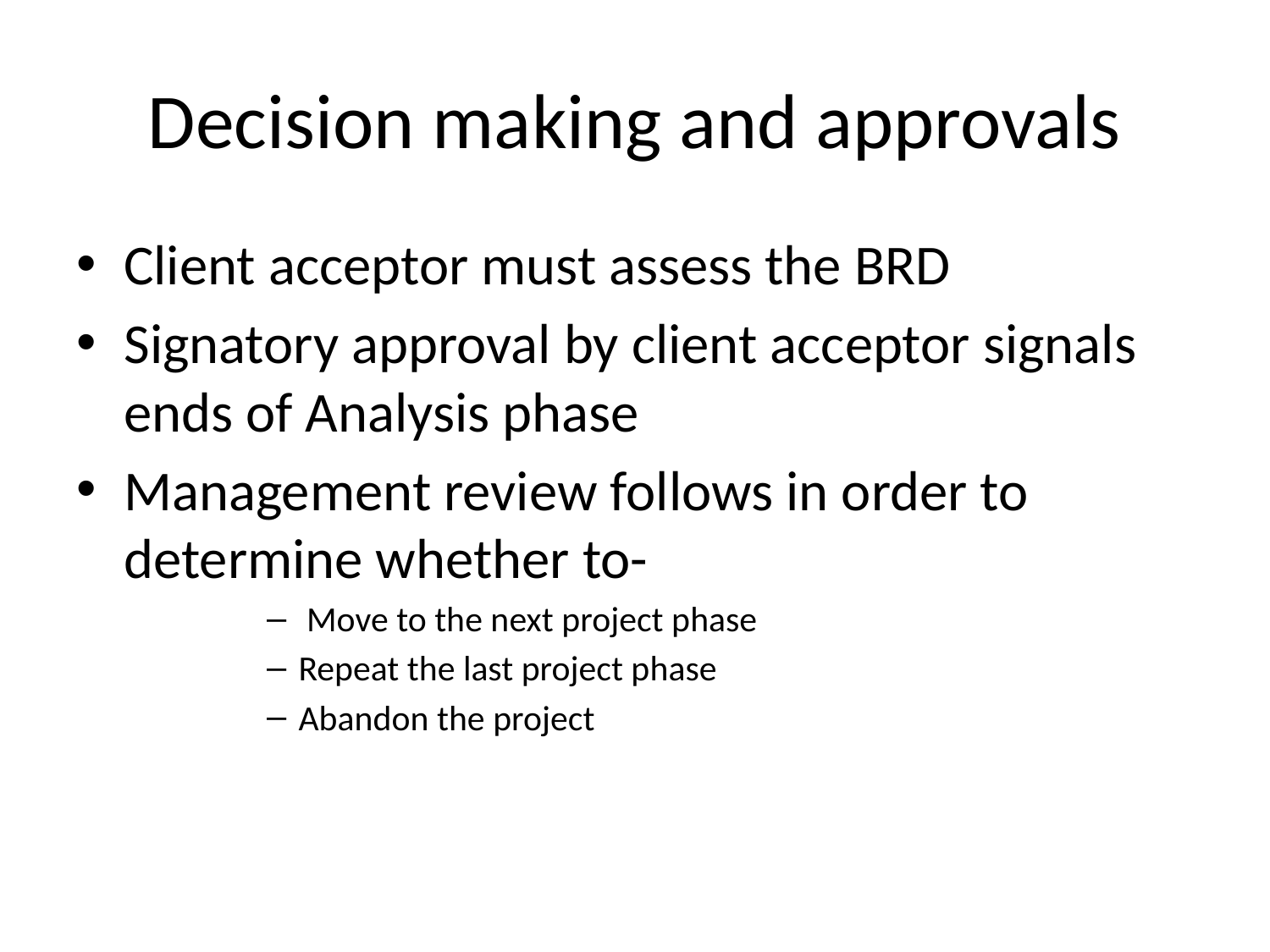

# Decision making and approvals
Client acceptor must assess the BRD
Signatory approval by client acceptor signals ends of Analysis phase
Management review follows in order to determine whether to-
 Move to the next project phase
Repeat the last project phase
Abandon the project